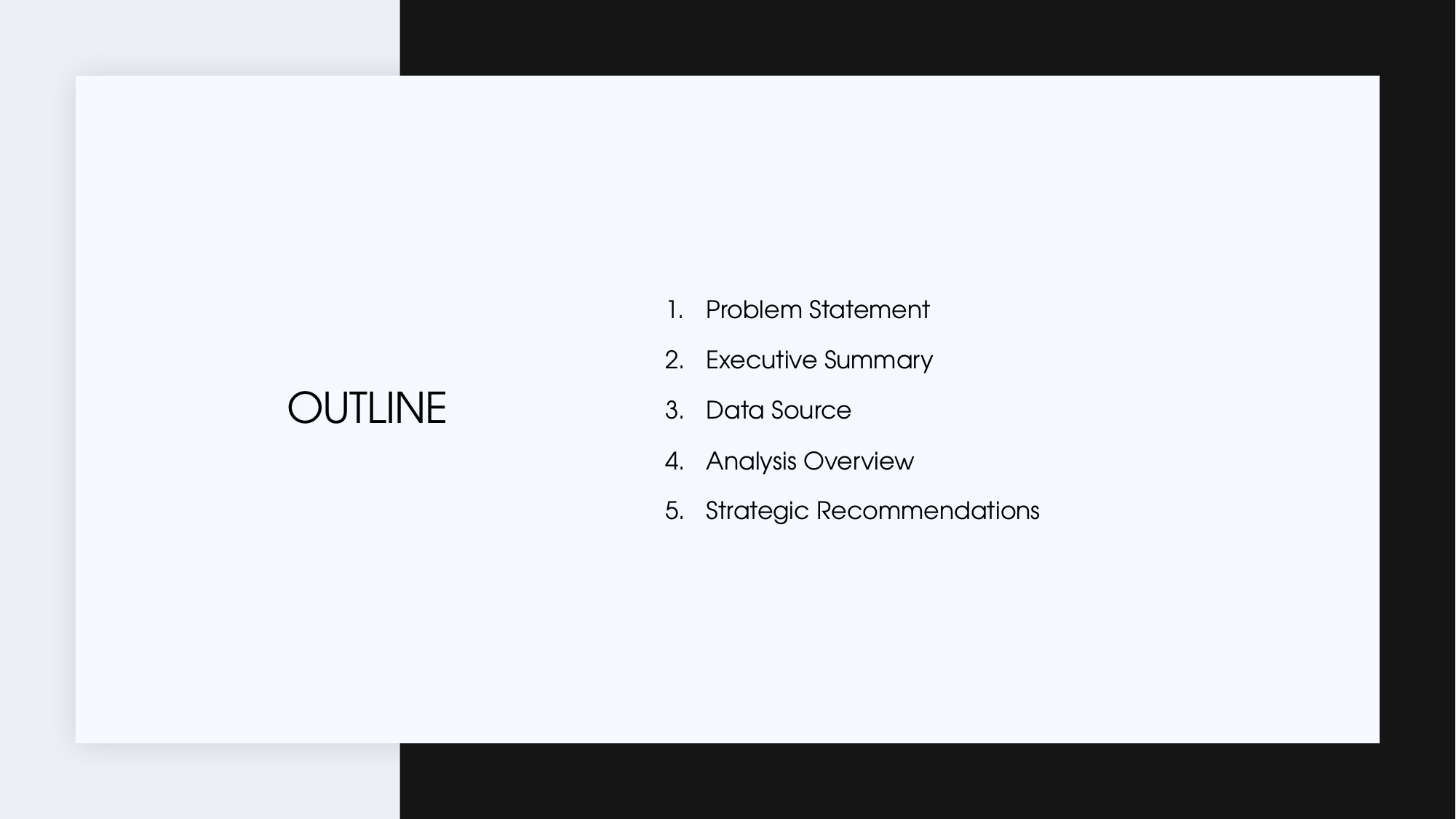

Problem Statement
Executive Summary
Data Source
Analysis Overview
Strategic Recommendations
# OUTLINE